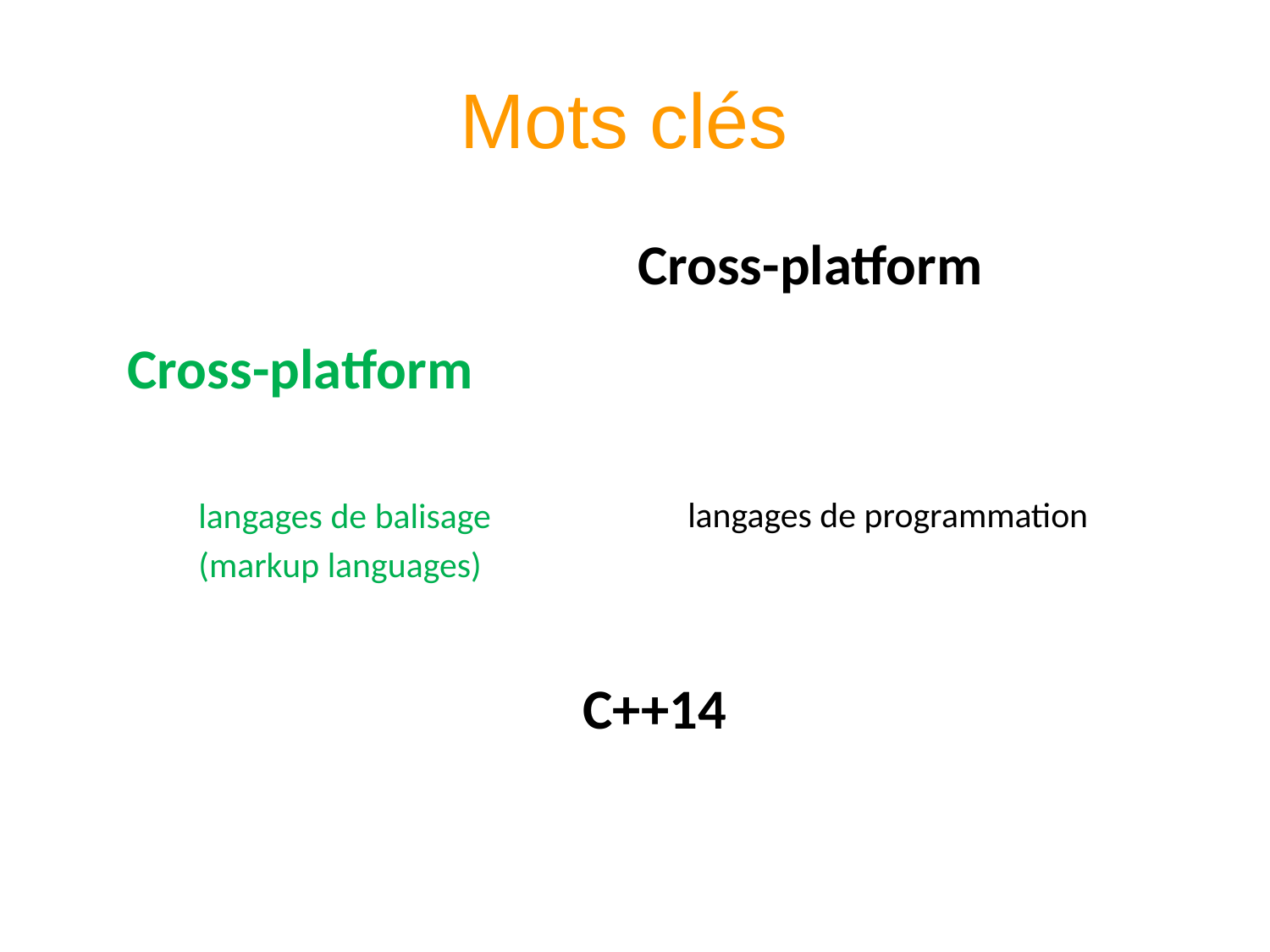

# Mots clés
Cross-platform

Cross-platform

langages de programmation
langages de balisage
(markup languages)
C++14